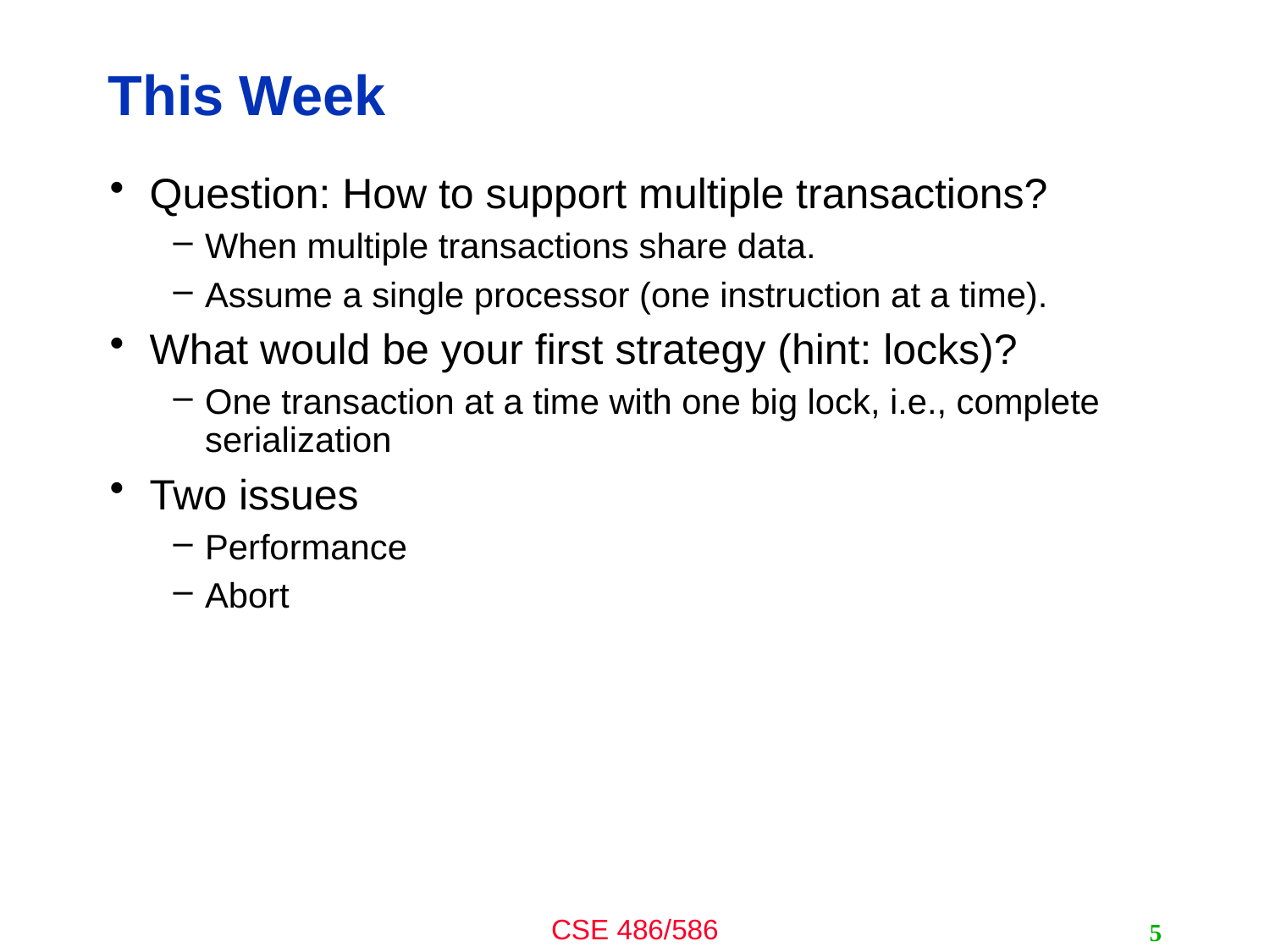

# This Week
Question: How to support multiple transactions?
When multiple transactions share data.
Assume a single processor (one instruction at a time).
What would be your first strategy (hint: locks)?
One transaction at a time with one big lock, i.e., complete serialization
Two issues
Performance
Abort
5